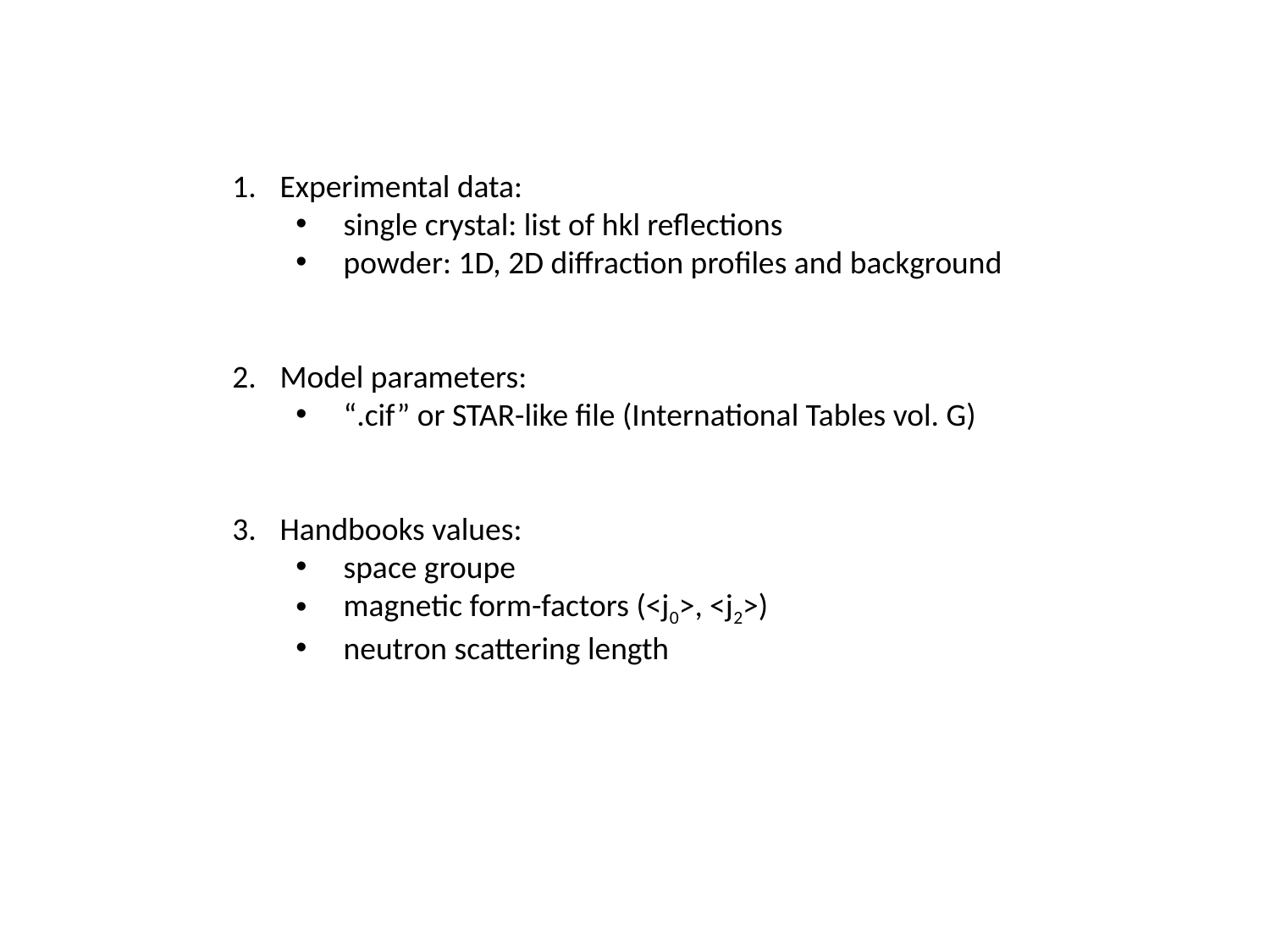

Experimental data:
single crystal: list of hkl reflections
powder: 1D, 2D diffraction profiles and background

Model parameters:
“.cif” or STAR-like file (International Tables vol. G)

Handbooks values:
space groupe
magnetic form-factors (<j0>, <j2>)
neutron scattering length